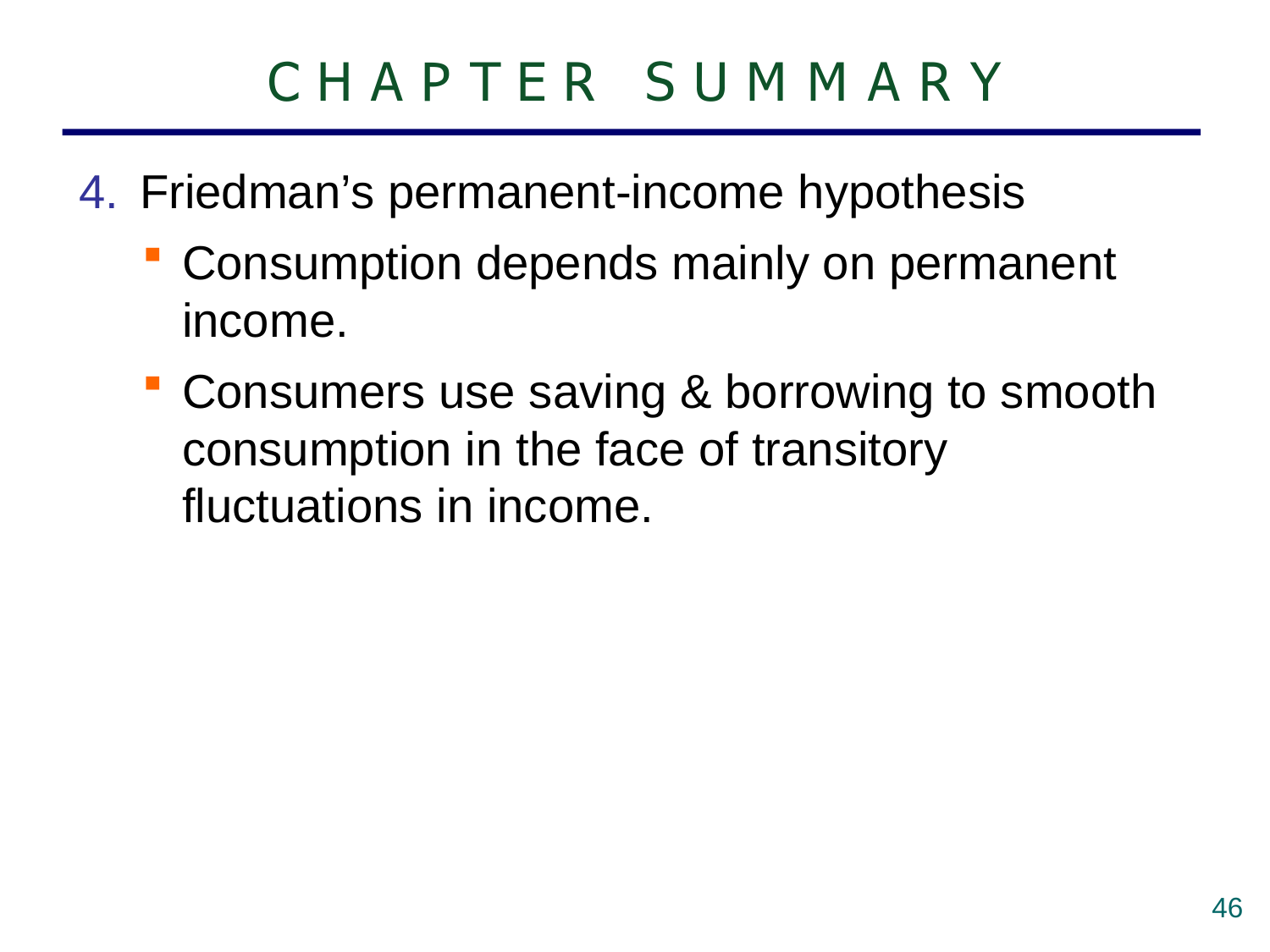

# CHAPTER SUMMARY

4.	 Friedman’s permanent-income hypothesis
Consumption depends mainly on permanent income.
Consumers use saving & borrowing to smooth consumption in the face of transitory fluctuations in income.
46